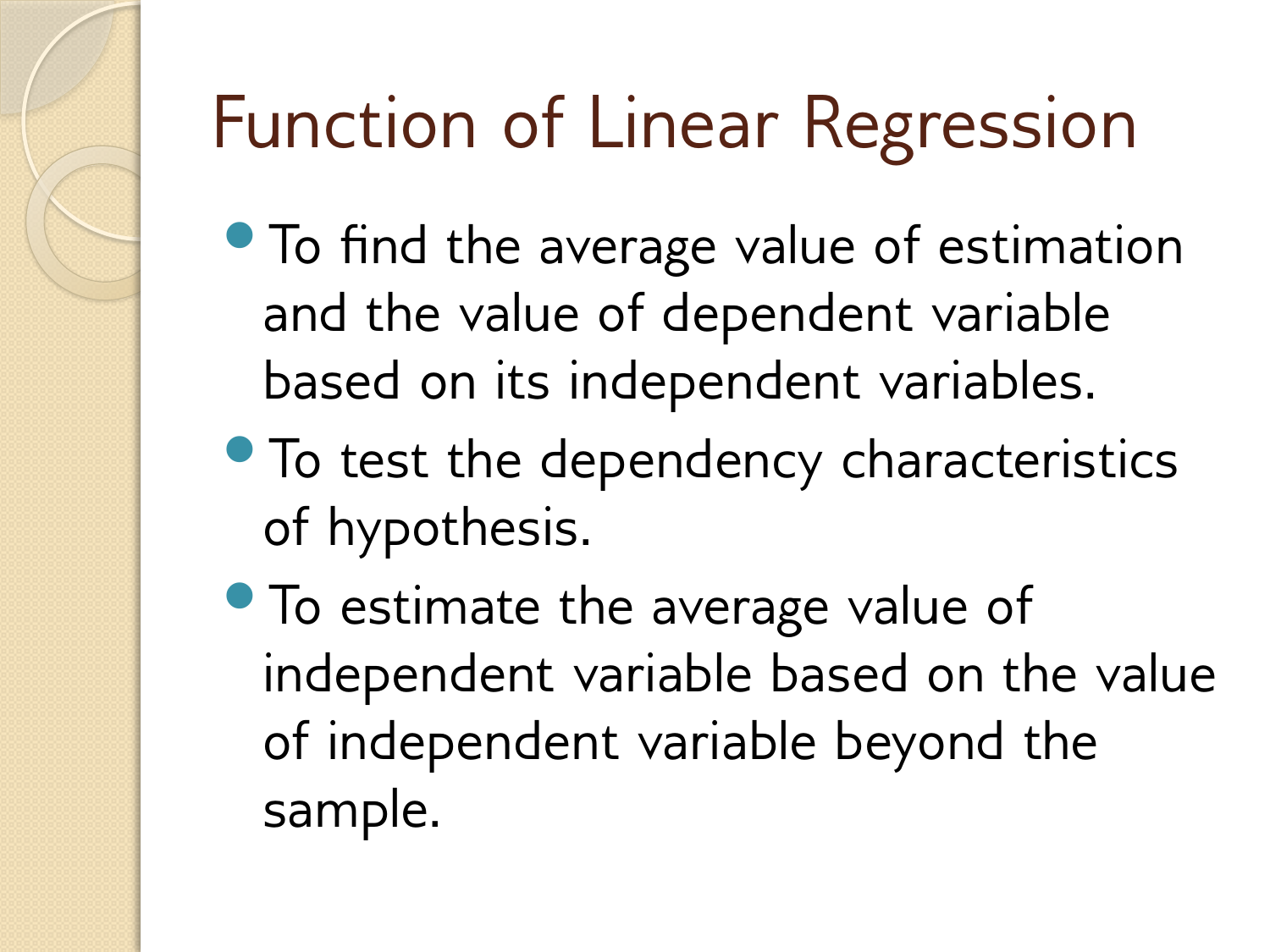

# Function of Linear Regression
To find the average value of estimation and the value of dependent variable based on its independent variables.
To test the dependency characteristics of hypothesis.
To estimate the average value of independent variable based on the value of independent variable beyond the sample.